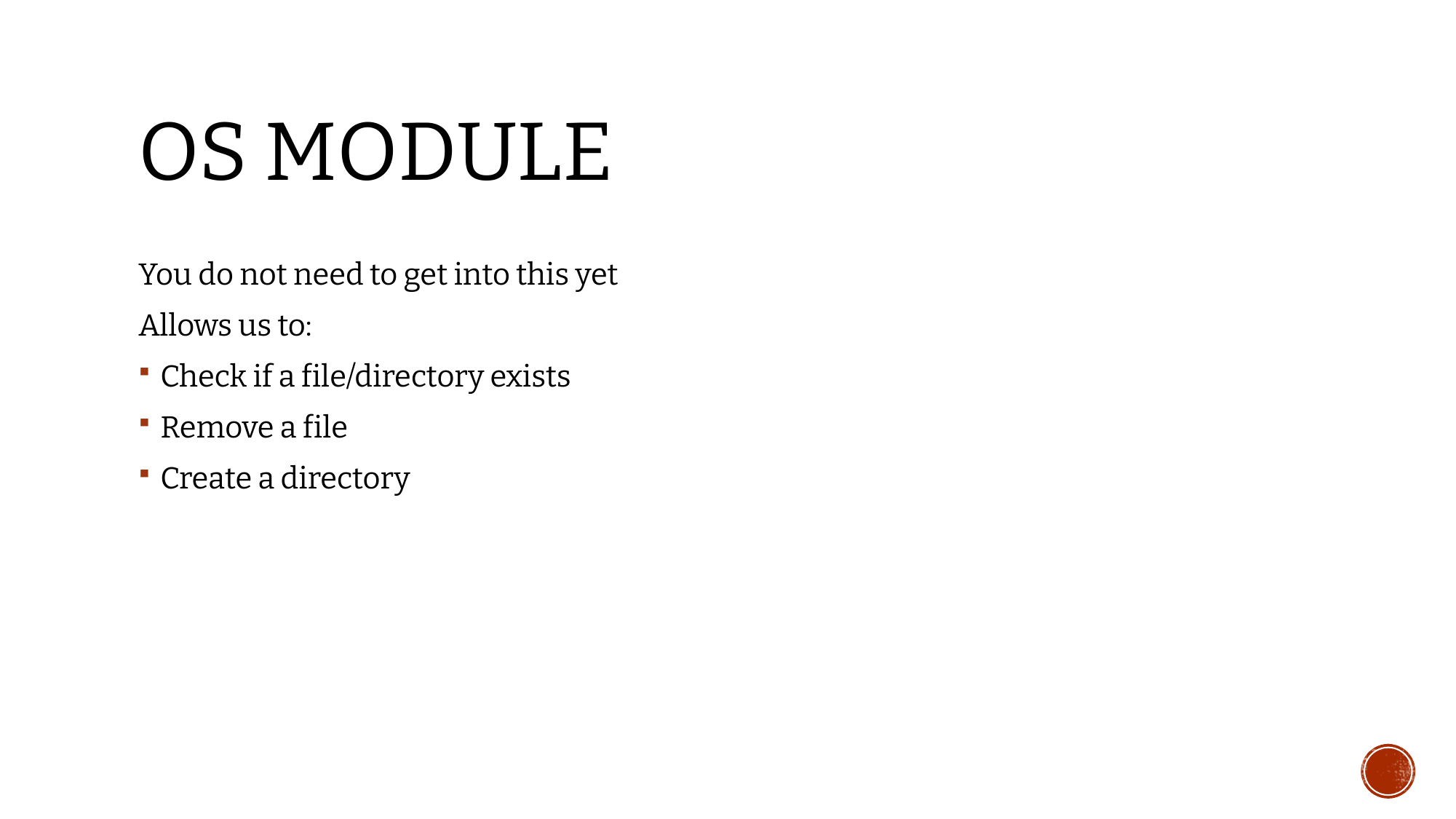

# OS module
You do not need to get into this yet
Allows us to:
Check if a file/directory exists
Remove a file
Create a directory